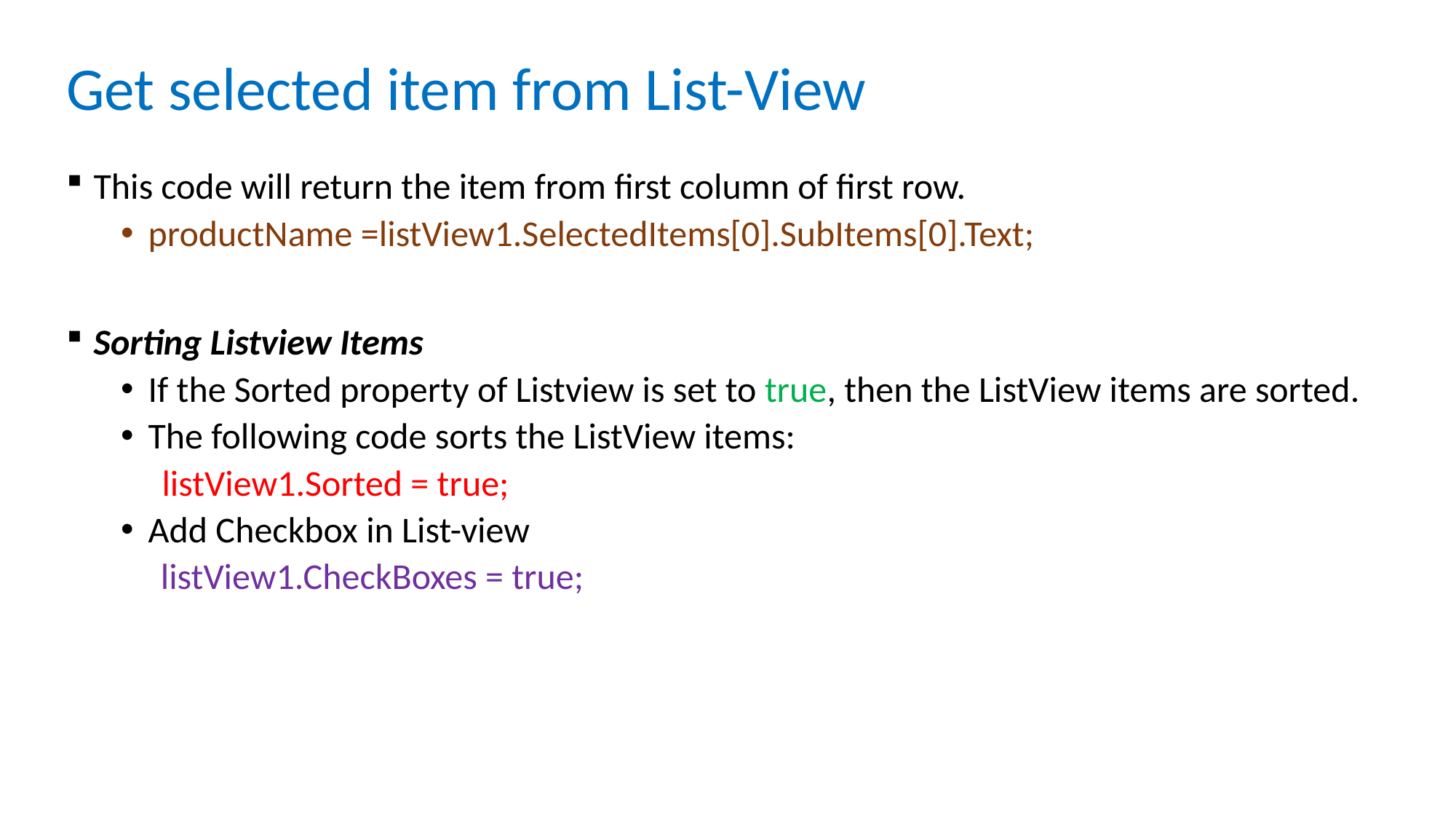

# Get selected item from List-View
This code will return the item from first column of first row.
productName =listView1.SelectedItems[0].SubItems[0].Text;

Sorting Listview Items
If the Sorted property of Listview is set to true, then the ListView items are sorted.
The following code sorts the ListView items:
     listView1.Sorted = true;
Add Checkbox in List-view
  listView1.CheckBoxes = true;